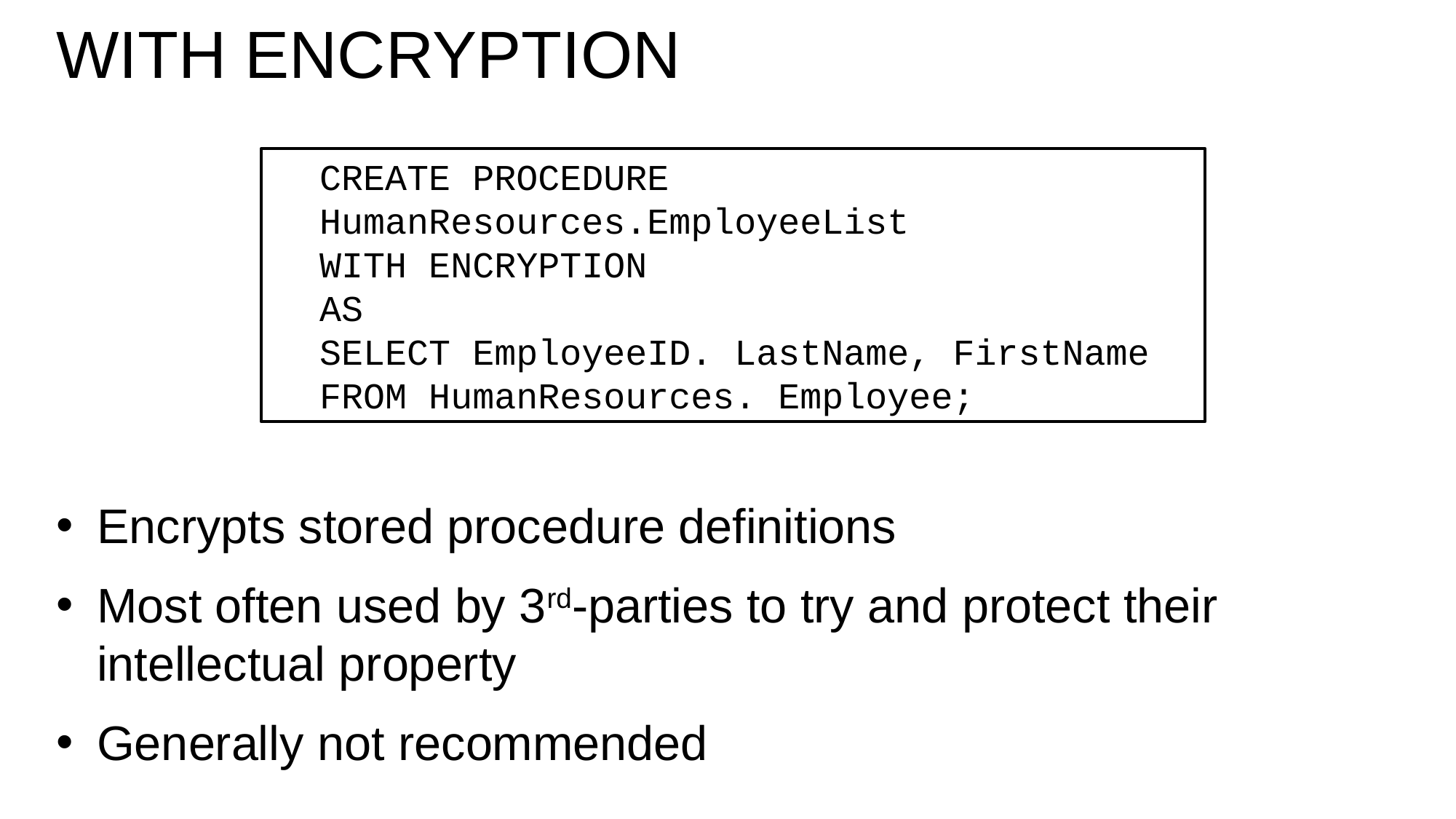

# WITH ENCRYPTION
CREATE PROCEDURE HumanResources.EmployeeList
WITH ENCRYPTION
AS
SELECT EmployeeID. LastName, FirstName
FROM HumanResources. Employee;
Encrypts stored procedure definitions
Most often used by 3rd-parties to try and protect their intellectual property
Generally not recommended